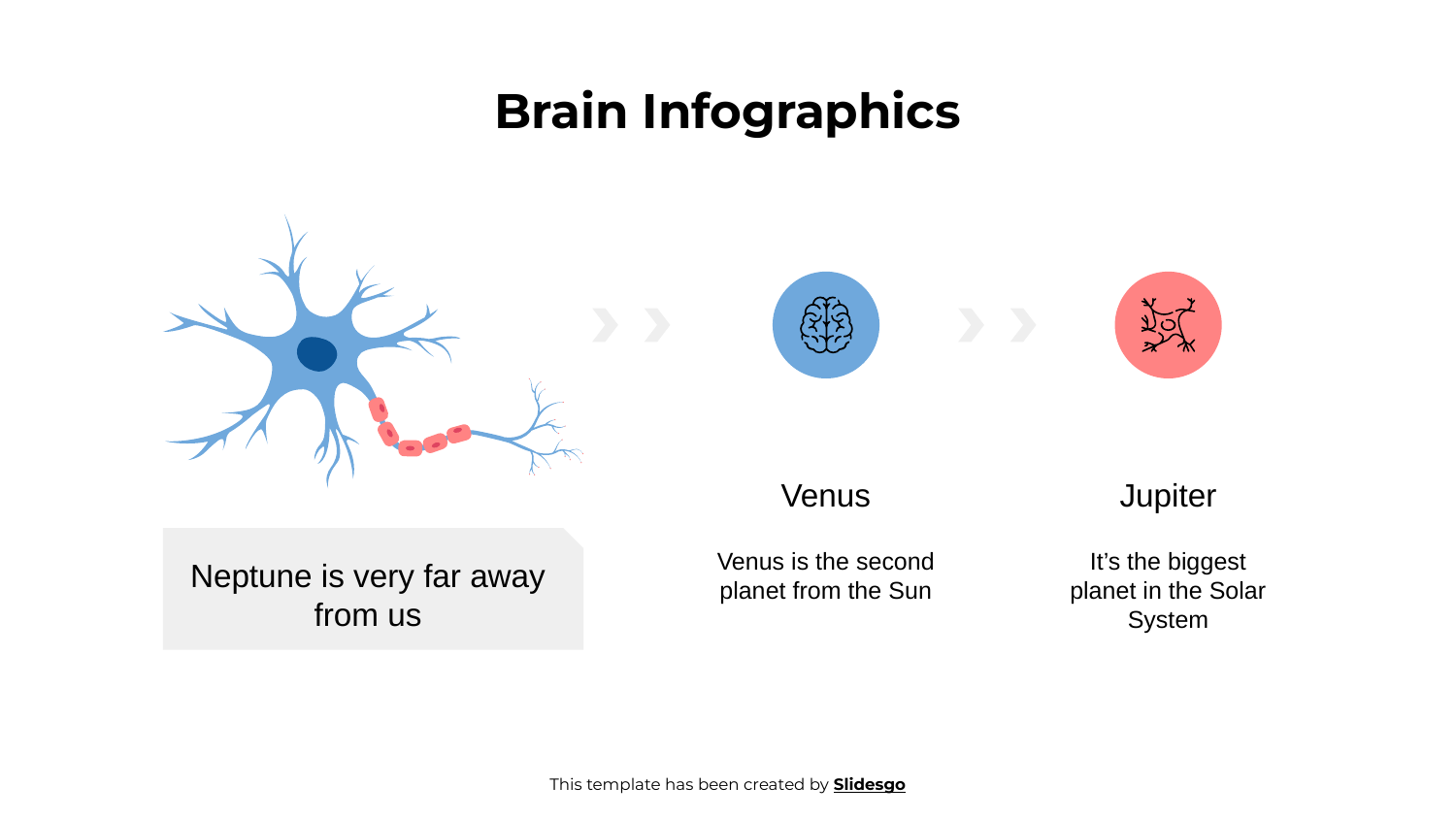

# Brain Infographics

Venus
Jupiter
Neptune is very far away from us
Venus is the second planet from the Sun
It’s the biggest planet in the Solar System
This template has been created by Slidesgo